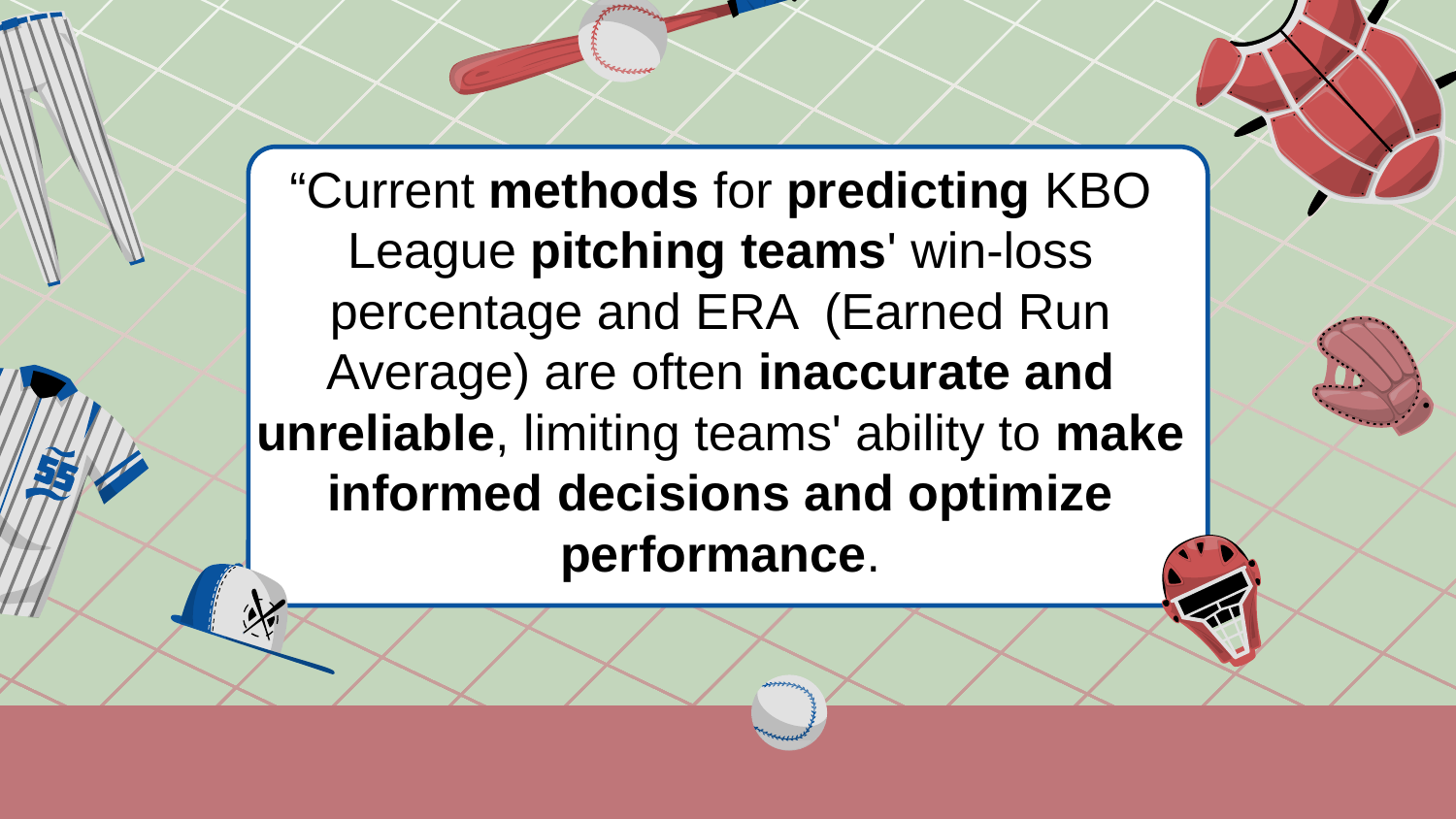

“Current methods for predicting KBO League pitching teams' win-loss percentage and ERA  (Earned Run Average) are often inaccurate and unreliable, limiting teams' ability to make informed decisions and optimize performance.